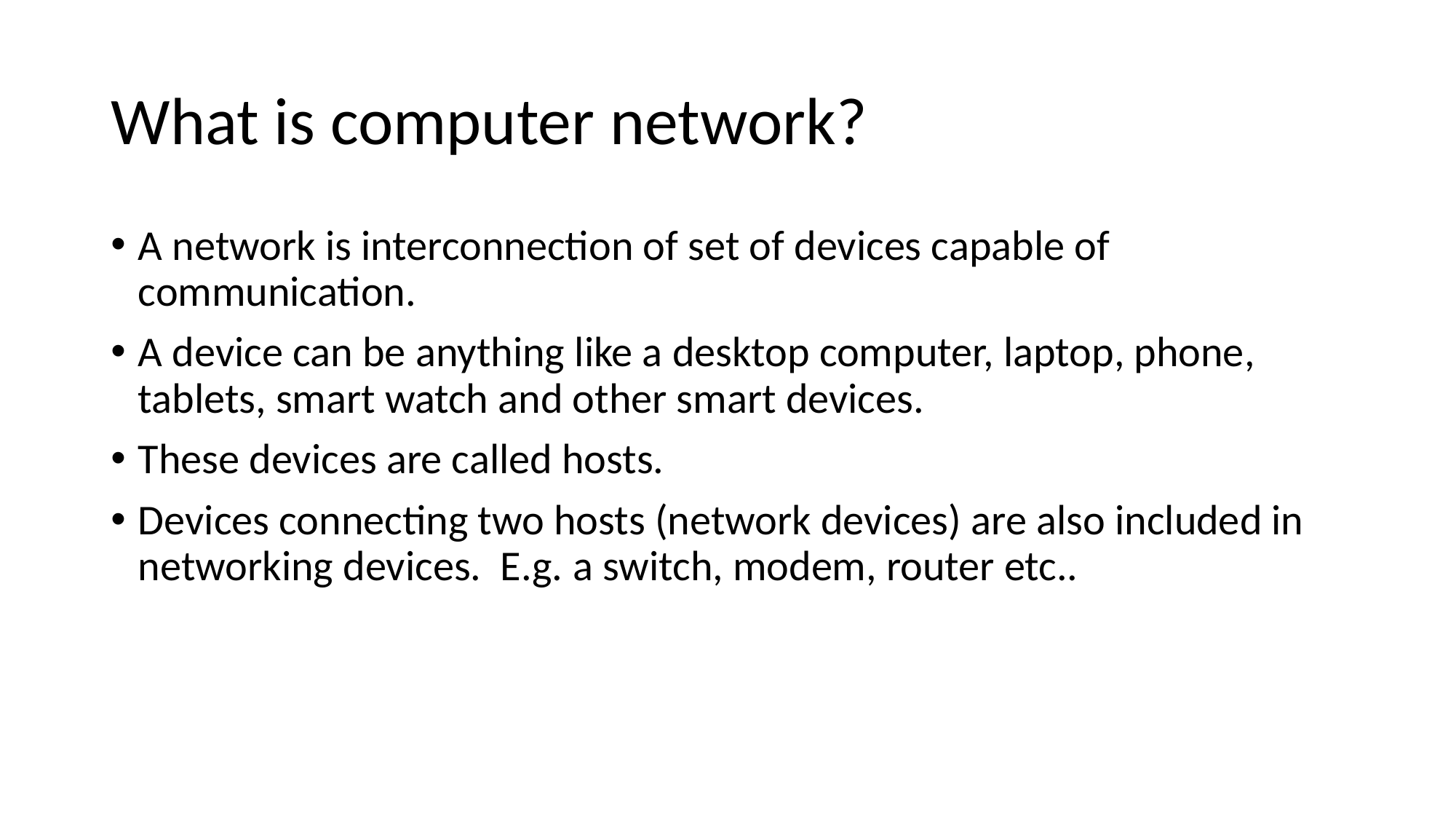

# What is computer network?
A network is interconnection of set of devices capable of communication.
A device can be anything like a desktop computer, laptop, phone, tablets, smart watch and other smart devices.
These devices are called hosts.
Devices connecting two hosts (network devices) are also included in networking devices.  E.g. a switch, modem, router etc..